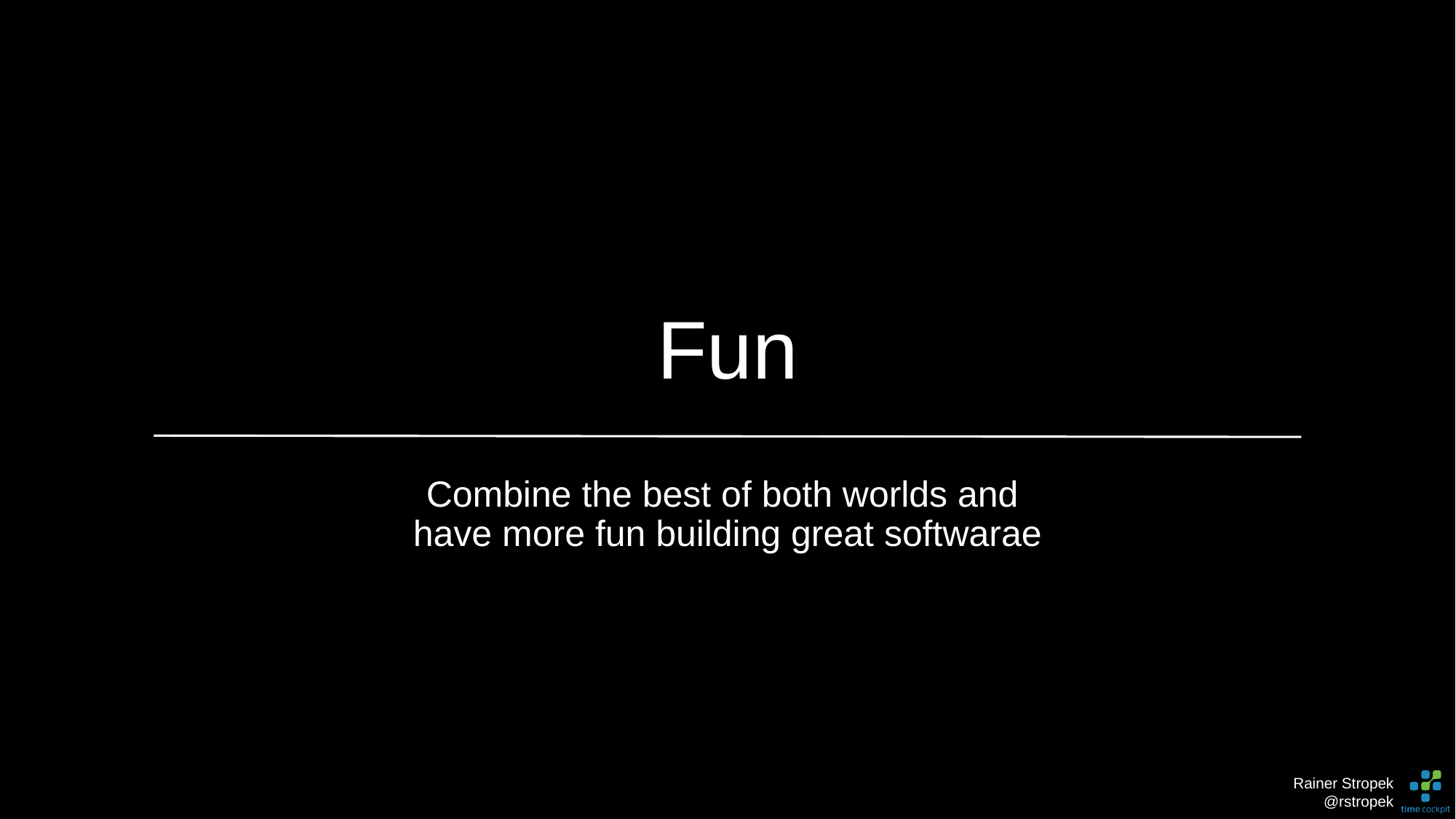

# Fun
Combine the best of both worlds and
have more fun building great softwarae